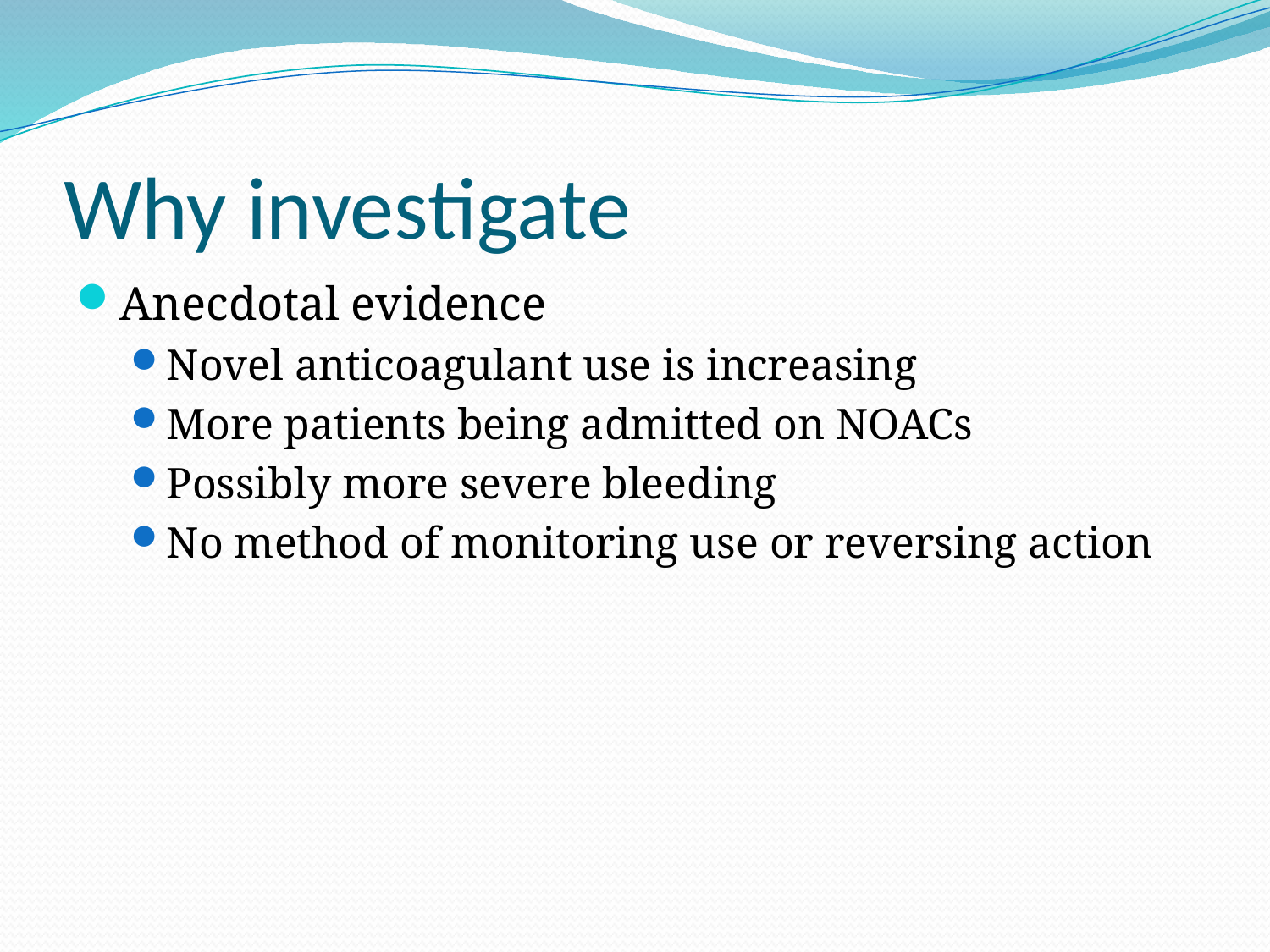

Why investigate
Anecdotal evidence
Novel anticoagulant use is increasing
More patients being admitted on NOACs
Possibly more severe bleeding
No method of monitoring use or reversing action